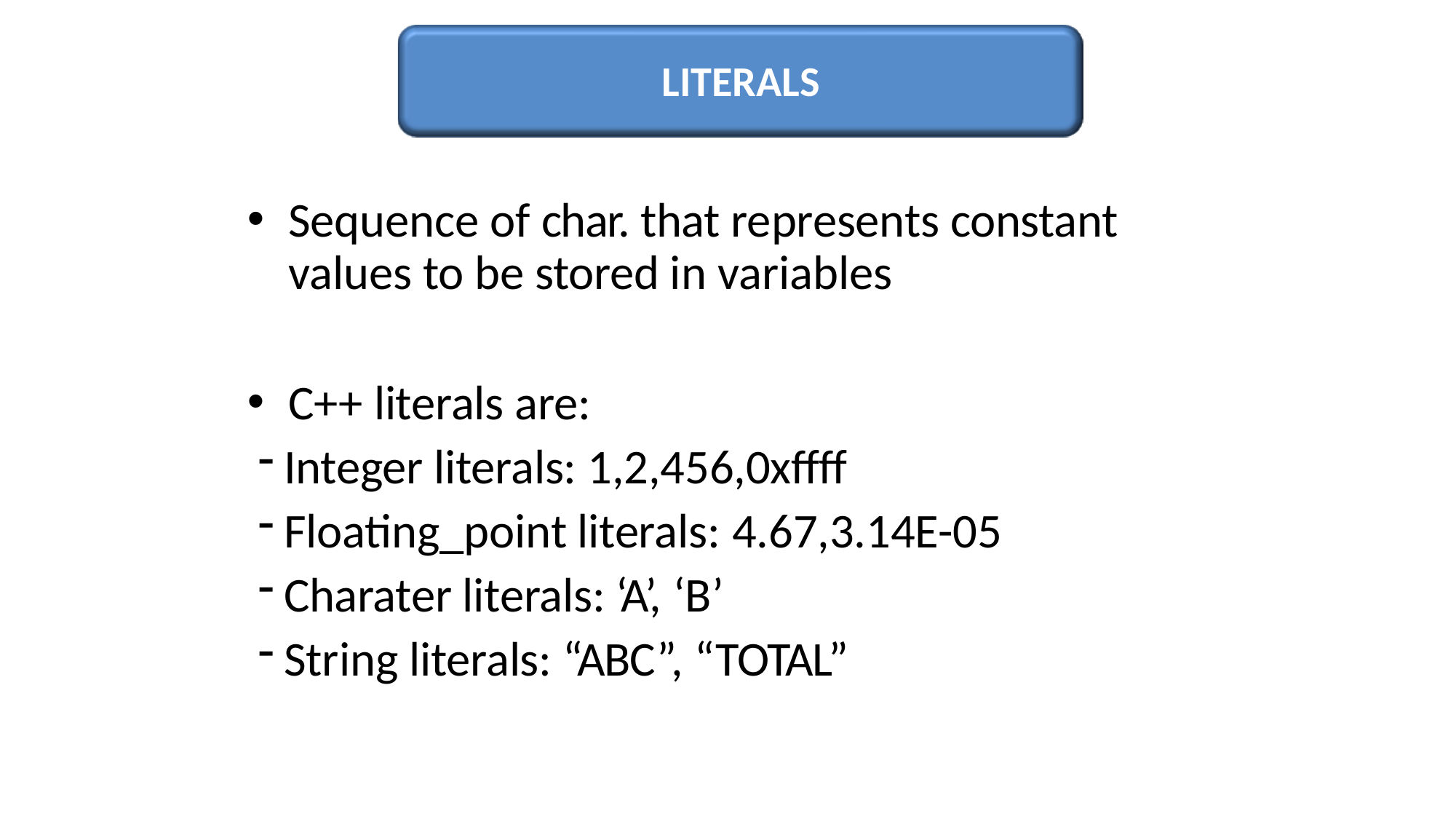

LITERALS
Sequence of char. that represents constant  values to be stored in variables

C++ literals are:
Integer literals: 1,2,456,0xffff
Floating_point literals: 4.67,3.14E-05
Charater literals: ‘A’, ‘B’
String literals: “ABC”, “TOTAL”